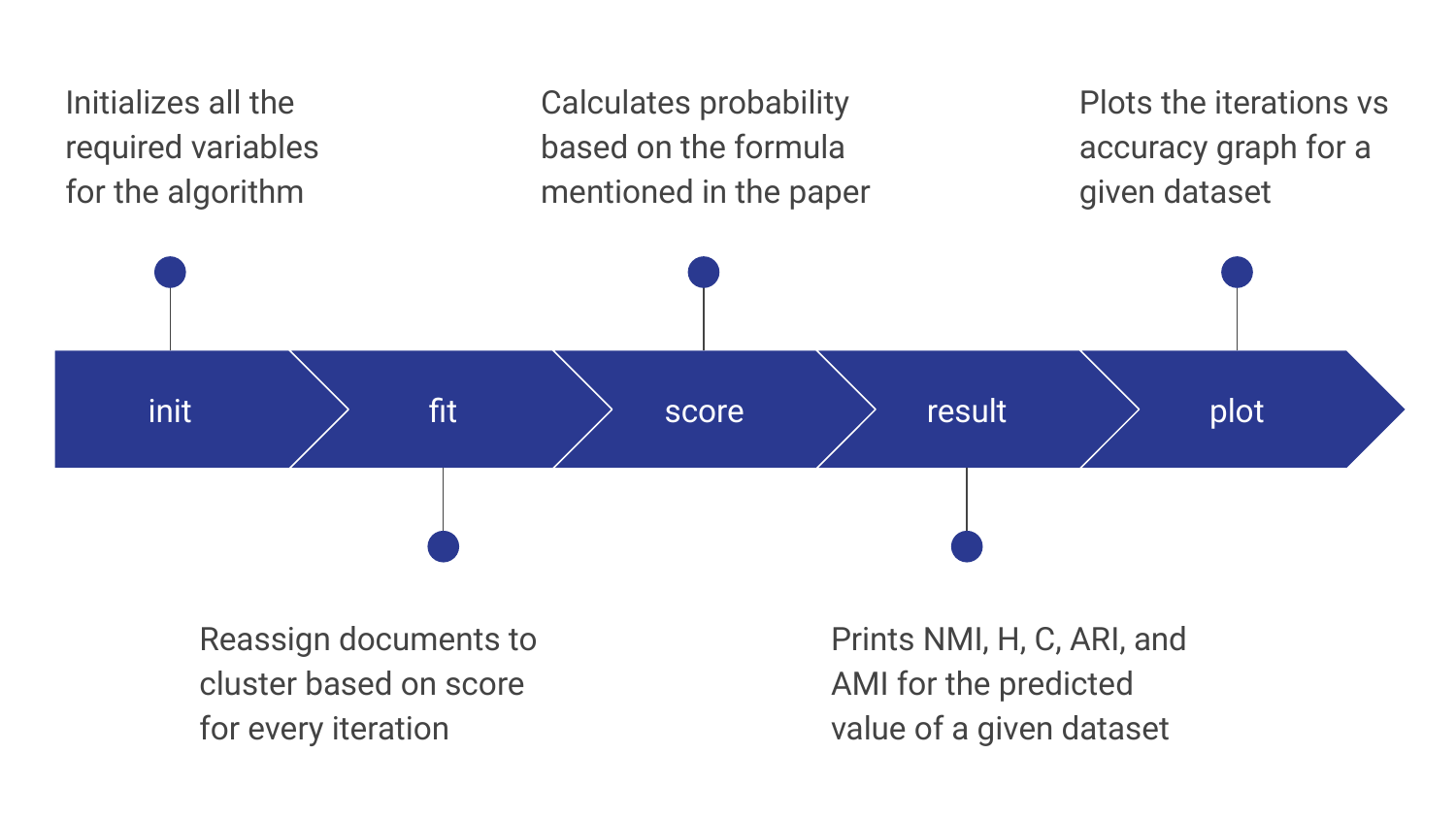

Plots the iterations vs accuracy graph for a given dataset
Initializes all the required variables for the algorithm
Calculates probability based on the formula mentioned in the paper

init
fit
score
result
plot

Reassign documents to cluster based on score for every iteration
Prints NMI, H, C, ARI, and AMI for the predicted value of a given dataset